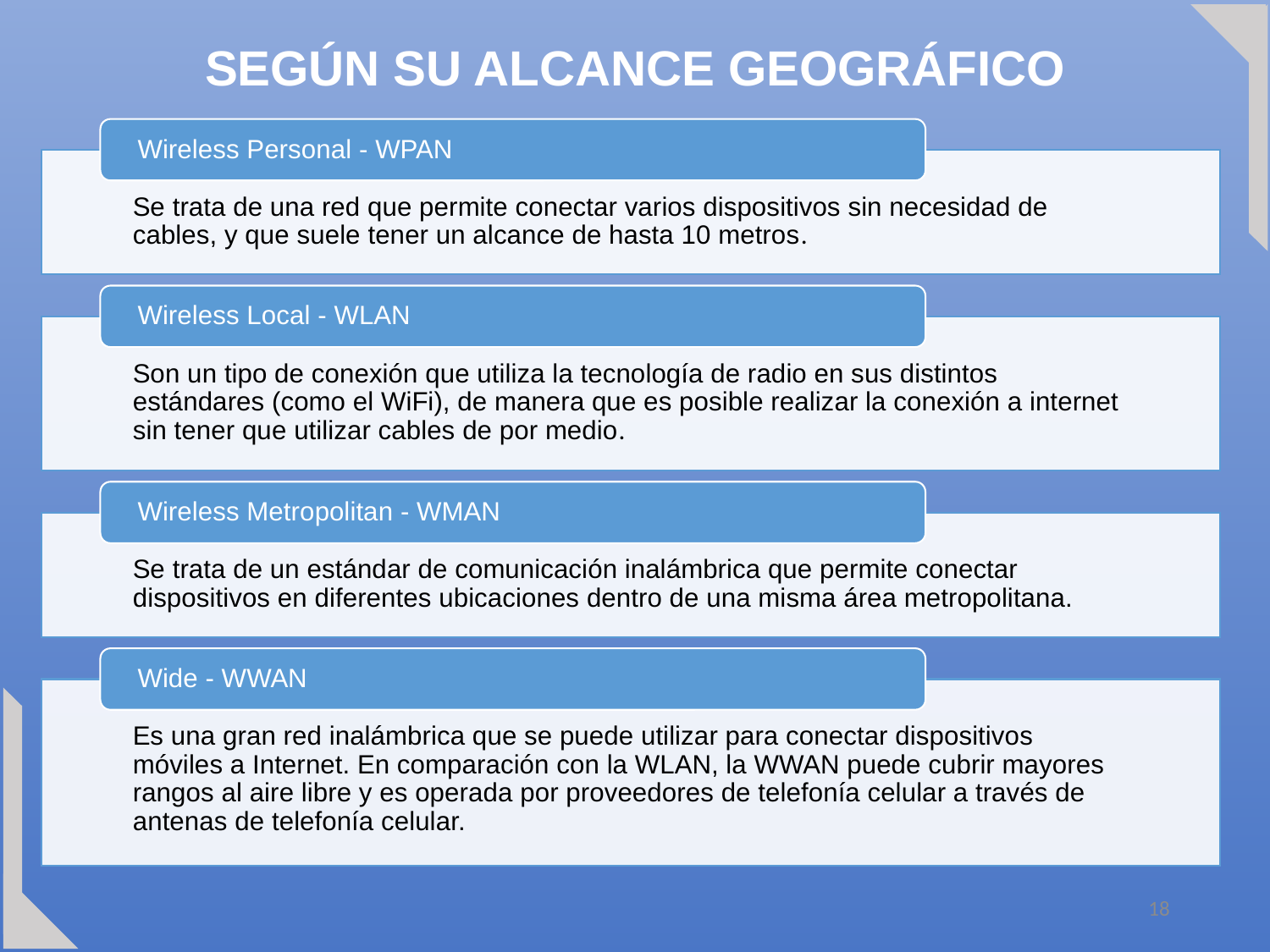

SEGÚN SU ALCANCE GEOGRÁFICO
Se trata de una red que permite conectar varios dispositivos sin necesidad de cables, y que suele tener un alcance de hasta 10 metros.
Wireless Personal - WPAN
Son un tipo de conexión que utiliza la tecnología de radio en sus distintos estándares (como el WiFi), de manera que es posible realizar la conexión a internet sin tener que utilizar cables de por medio.
Wireless Local - WLAN
Se trata de un estándar de comunicación inalámbrica que permite conectar dispositivos en diferentes ubicaciones dentro de una misma área metropolitana.
Wireless Metropolitan - WMAN
Es una gran red inalámbrica que se puede utilizar para conectar dispositivos móviles a Internet. En comparación con la WLAN, la WWAN puede cubrir mayores rangos al aire libre y es operada por proveedores de telefonía celular a través de antenas de telefonía celular.
Wide - WWAN

18